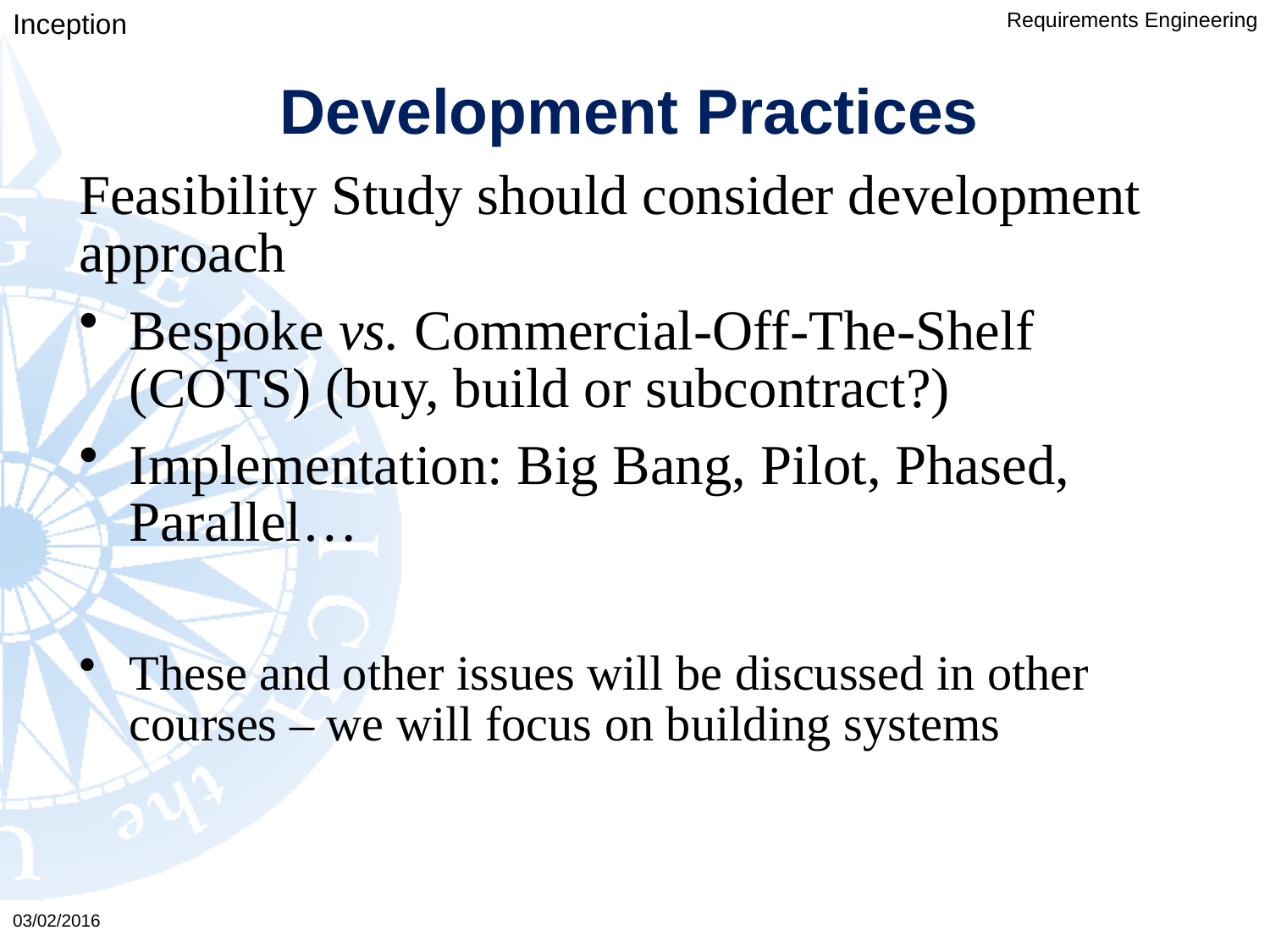

Development Practices
Inception
Feasibility Study should consider development approach
Bespoke vs. Commercial-Off-The-Shelf (COTS) (buy, build or subcontract?)
Implementation: Big Bang, Pilot, Phased, Parallel…

These and other issues will be discussed in other courses – we will focus on building systems
03/02/2016